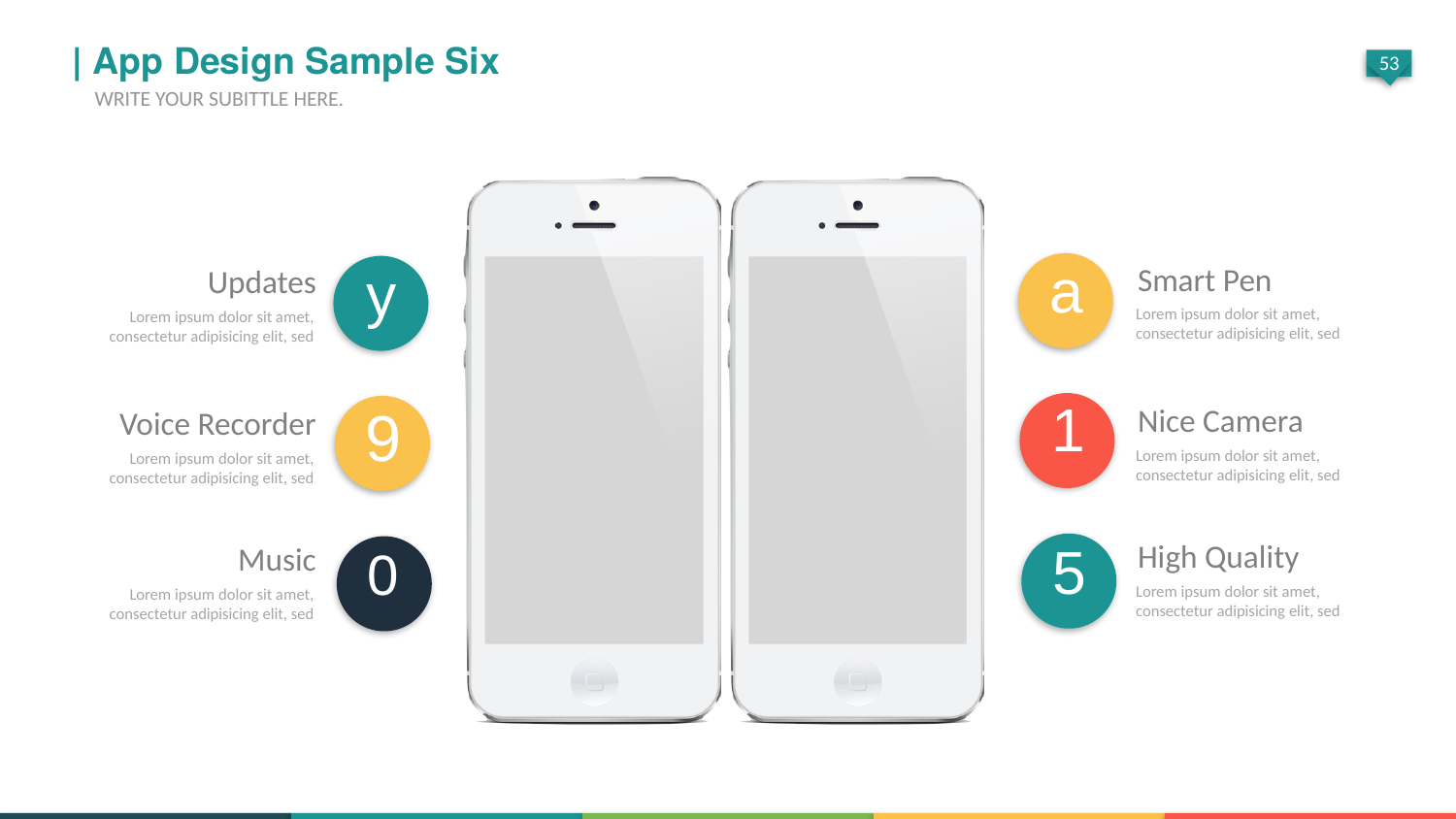

| App Design Sample Six
WRITE YOUR SUBITTLE HERE.
a

y

Smart Pen
Updates

Lorem ipsum dolor sit amet, consectetur adipisicing elit, sed
Lorem ipsum dolor sit amet, consectetur adipisicing elit, sed
1

9

Nice Camera
Voice Recorder
Lorem ipsum dolor sit amet, consectetur adipisicing elit, sed
Lorem ipsum dolor sit amet, consectetur adipisicing elit, sed
5

High Quality
0

Music
Lorem ipsum dolor sit amet, consectetur adipisicing elit, sed
Lorem ipsum dolor sit amet, consectetur adipisicing elit, sed